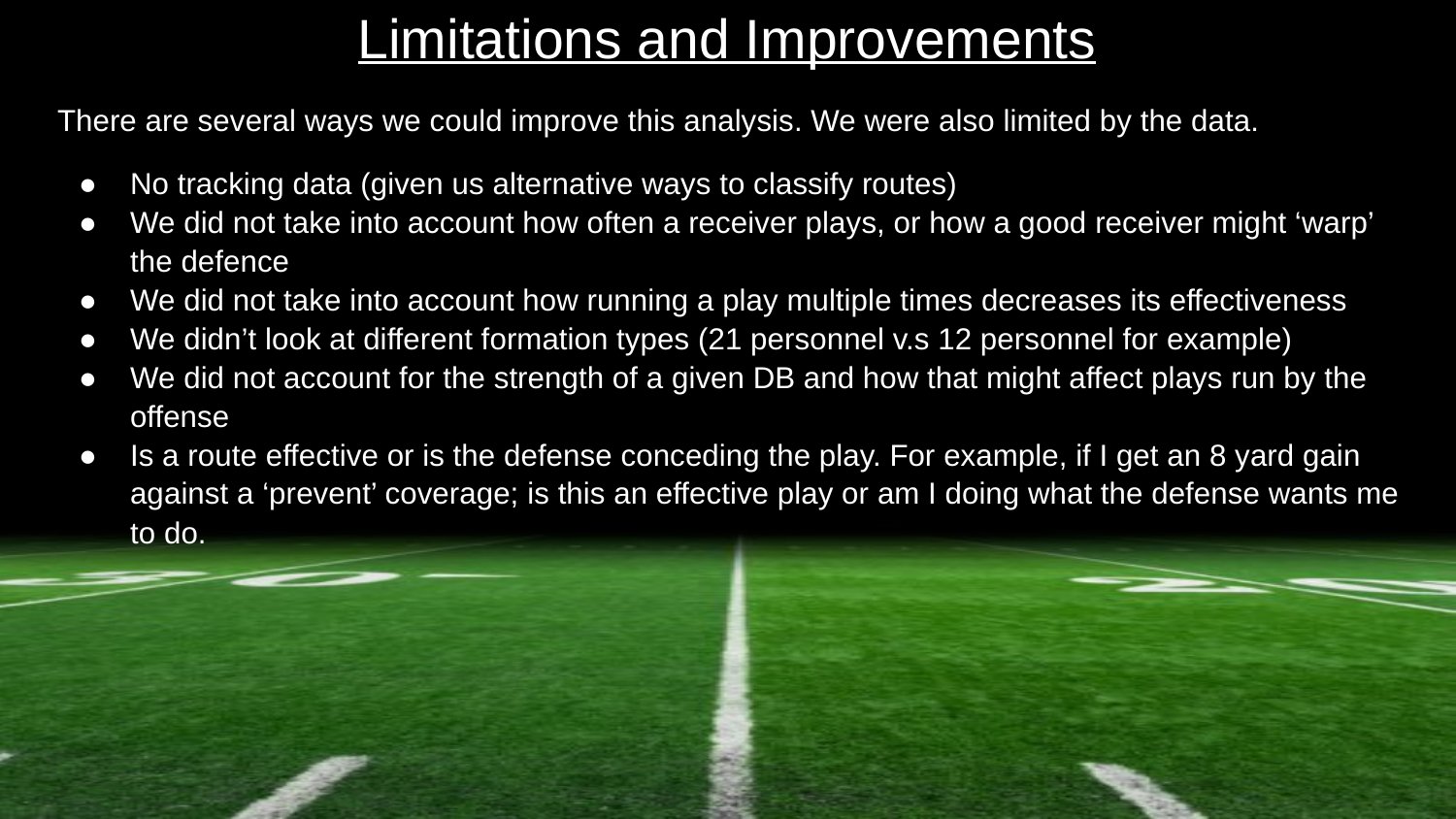

# Limitations and Improvements
There are several ways we could improve this analysis. We were also limited by the data.
No tracking data (given us alternative ways to classify routes)
We did not take into account how often a receiver plays, or how a good receiver might ‘warp’ the defence
We did not take into account how running a play multiple times decreases its effectiveness
We didn’t look at different formation types (21 personnel v.s 12 personnel for example)
We did not account for the strength of a given DB and how that might affect plays run by the offense
Is a route effective or is the defense conceding the play. For example, if I get an 8 yard gain against a ‘prevent’ coverage; is this an effective play or am I doing what the defense wants me to do.